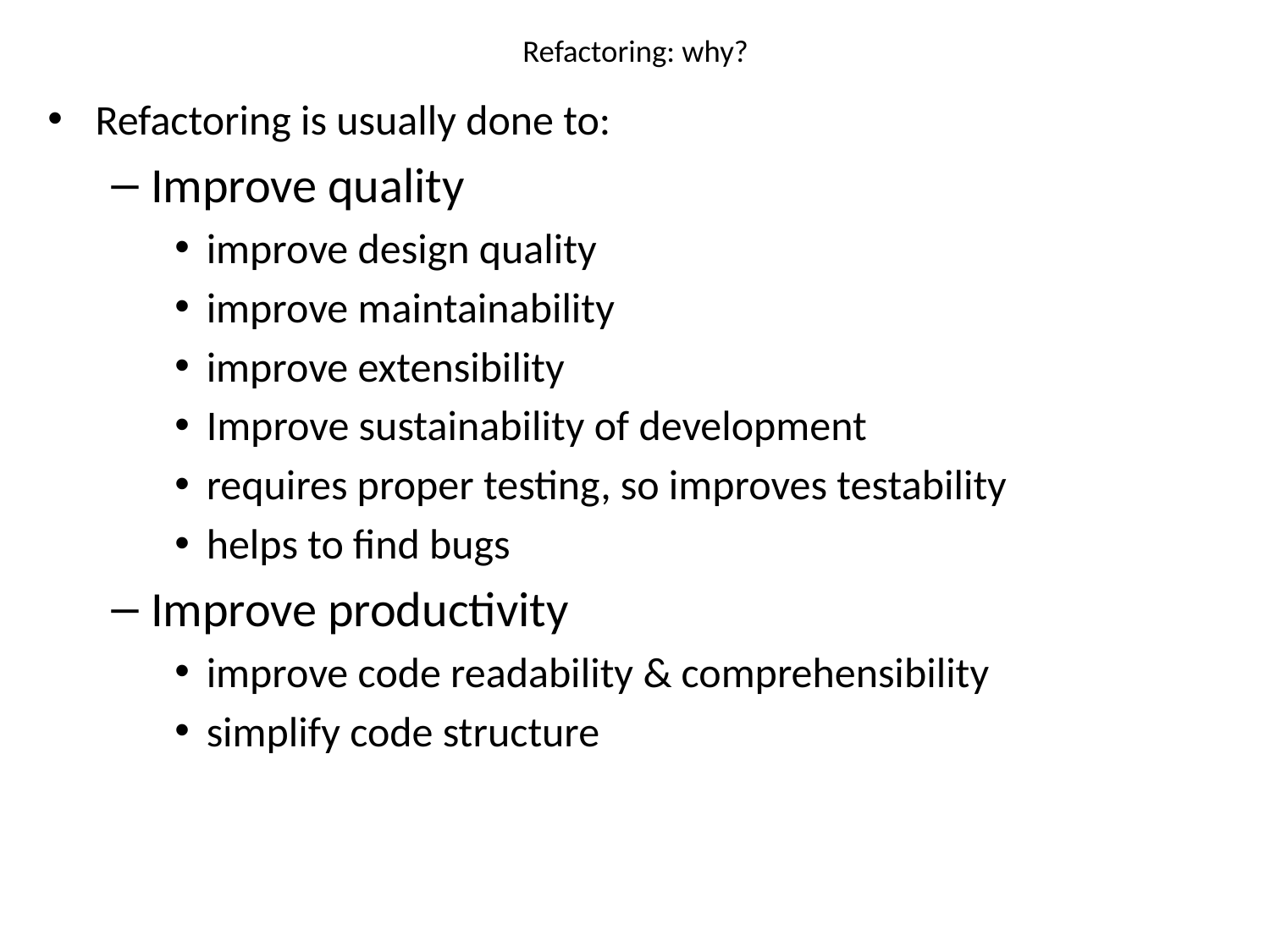

# Refactoring: why?
Refactoring is usually done to:
Improve quality
improve design quality
improve maintainability
improve extensibility
Improve sustainability of development
requires proper testing, so improves testability
helps to find bugs
Improve productivity
improve code readability & comprehensibility
simplify code structure